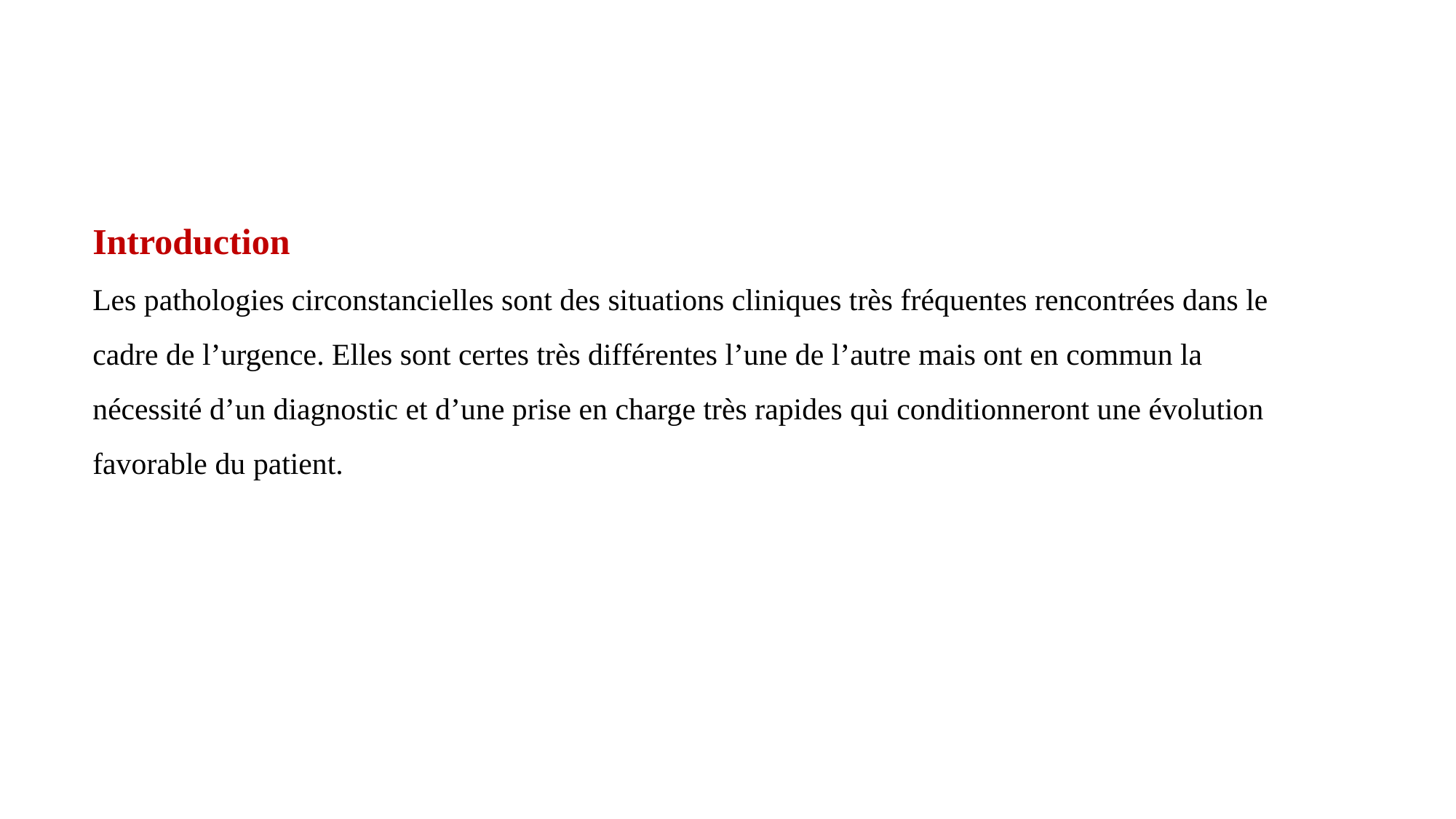

Introduction
Les pathologies circonstancielles sont des situations cliniques très fréquentes rencontrées dans le cadre de l’urgence. Elles sont certes très différentes l’une de l’autre mais ont en commun la nécessité d’un diagnostic et d’une prise en charge très rapides qui conditionneront une évolution favorable du patient.